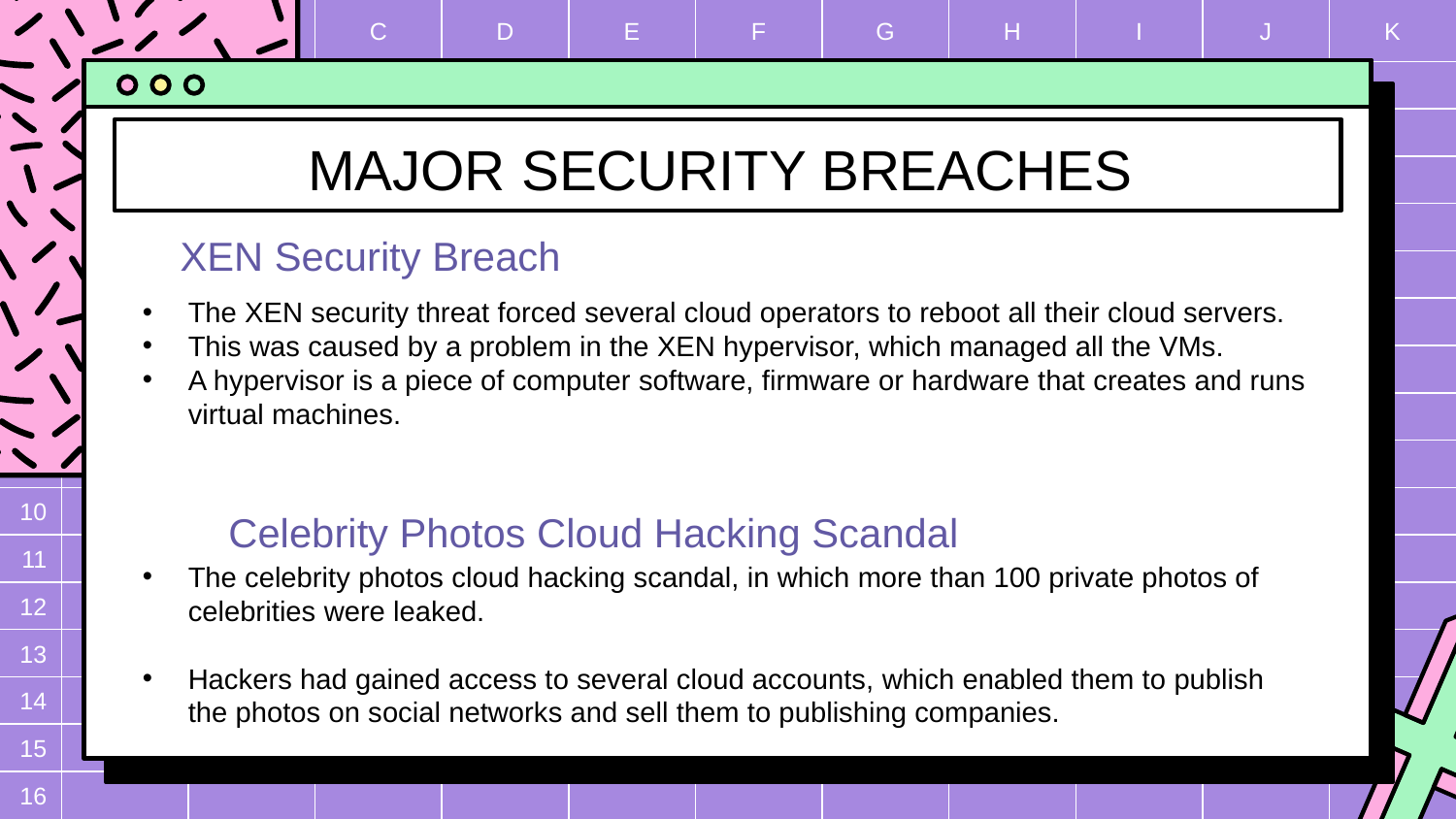

# MAJOR SECURITY BREACHES
XEN Security Breach
The XEN security threat forced several cloud operators to reboot all their cloud servers.
This was caused by a problem in the XEN hypervisor, which managed all the VMs.
A hypervisor is a piece of computer software, firmware or hardware that creates and runs virtual machines.
Celebrity Photos Cloud Hacking Scandal
The celebrity photos cloud hacking scandal, in which more than 100 private photos of celebrities were leaked.

Hackers had gained access to several cloud accounts, which enabled them to publish the photos on social networks and sell them to publishing companies.